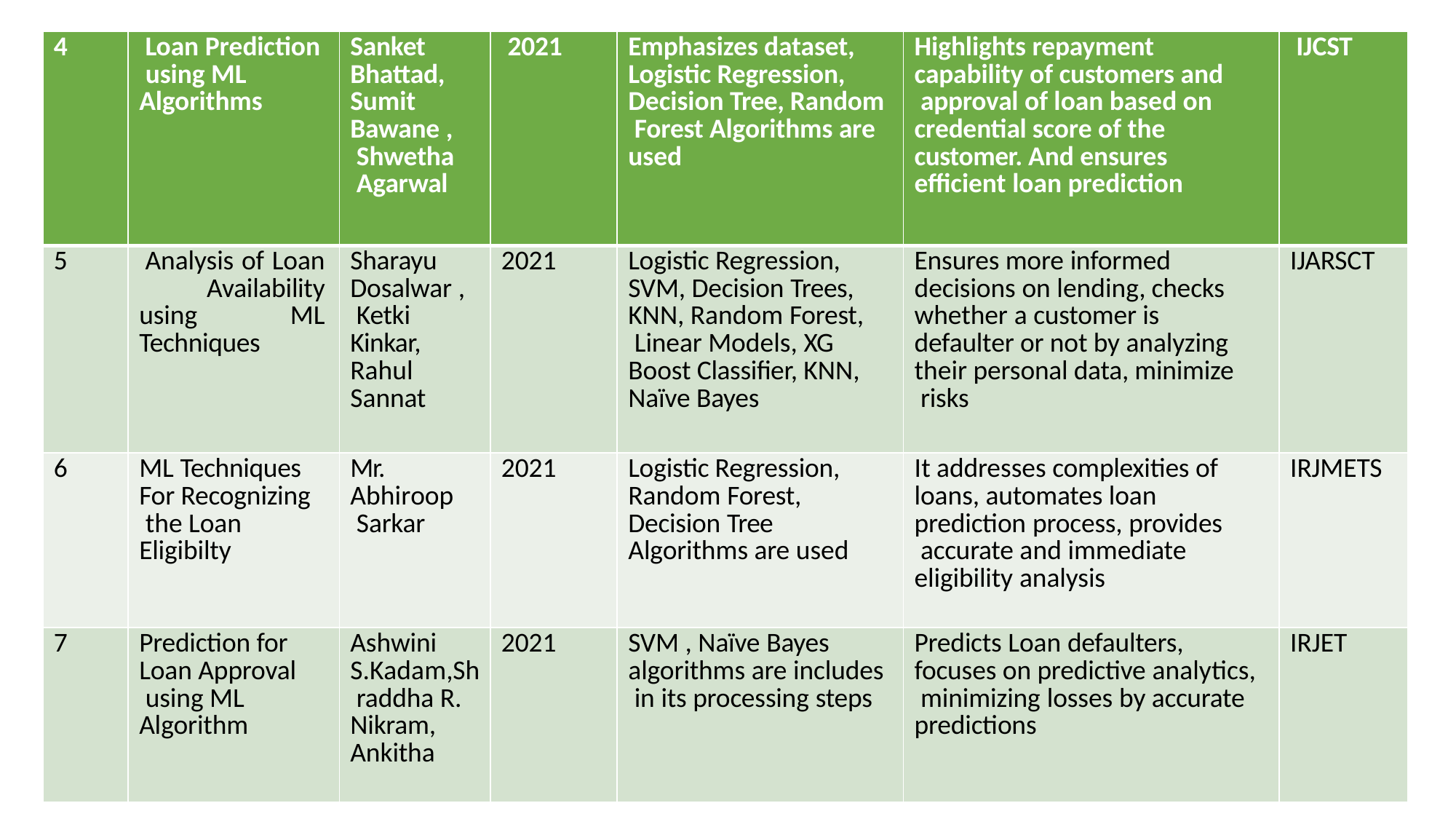

| 4 | Loan Prediction using ML Algorithms | Sanket Bhattad, Sumit Bawane , Shwetha Agarwal | 2021 | Emphasizes dataset, Logistic Regression, Decision Tree, Random Forest Algorithms are used | Highlights repayment capability of customers and approval of loan based on credential score of the customer. And ensures efficient loan prediction | IJCST |
| --- | --- | --- | --- | --- | --- | --- |
| 5 | Analysis of Loan Availability using ML Techniques | Sharayu Dosalwar , Ketki Kinkar, Rahul Sannat | 2021 | Logistic Regression, SVM, Decision Trees, KNN, Random Forest, Linear Models, XG Boost Classifier, KNN, Naïve Bayes | Ensures more informed decisions on lending, checks whether a customer is defaulter or not by analyzing their personal data, minimize risks | IJARSCT |
| 6 | ML Techniques For Recognizing the Loan Eligibilty | Mr. Abhiroop Sarkar | 2021 | Logistic Regression, Random Forest, Decision Tree Algorithms are used | It addresses complexities of loans, automates loan prediction process, provides accurate and immediate eligibility analysis | IRJMETS |
| 7 | Prediction for Loan Approval using ML Algorithm | Ashwini S.Kadam,Sh raddha R. Nikram, Ankitha | 2021 | SVM , Naïve Bayes algorithms are includes in its processing steps | Predicts Loan defaulters, focuses on predictive analytics, minimizing losses by accurate predictions | IRJET |